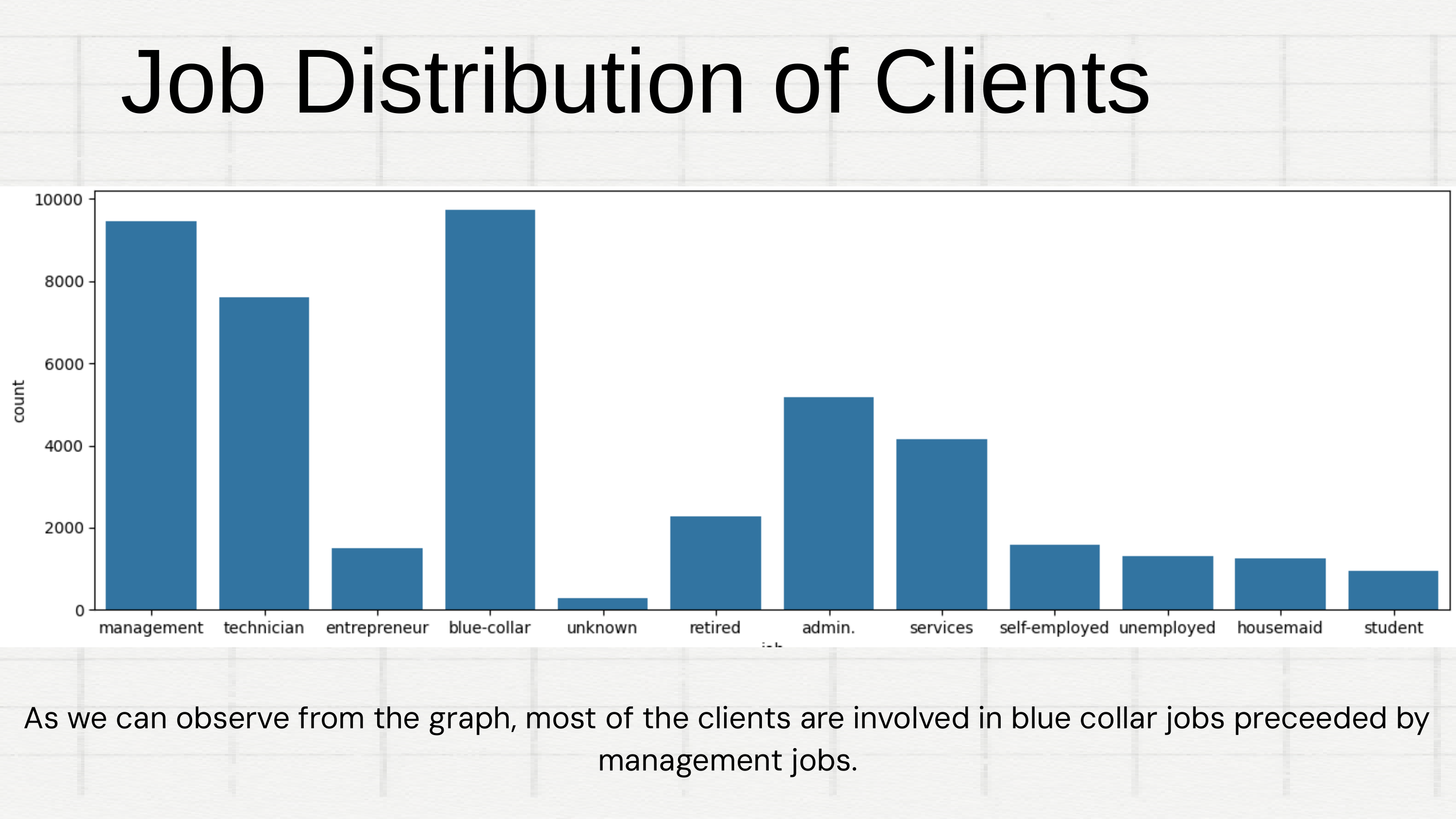

Job Distribution of Clients

As we can observe from the graph, most of the clients are involved in blue collar jobs preceeded by management jobs.